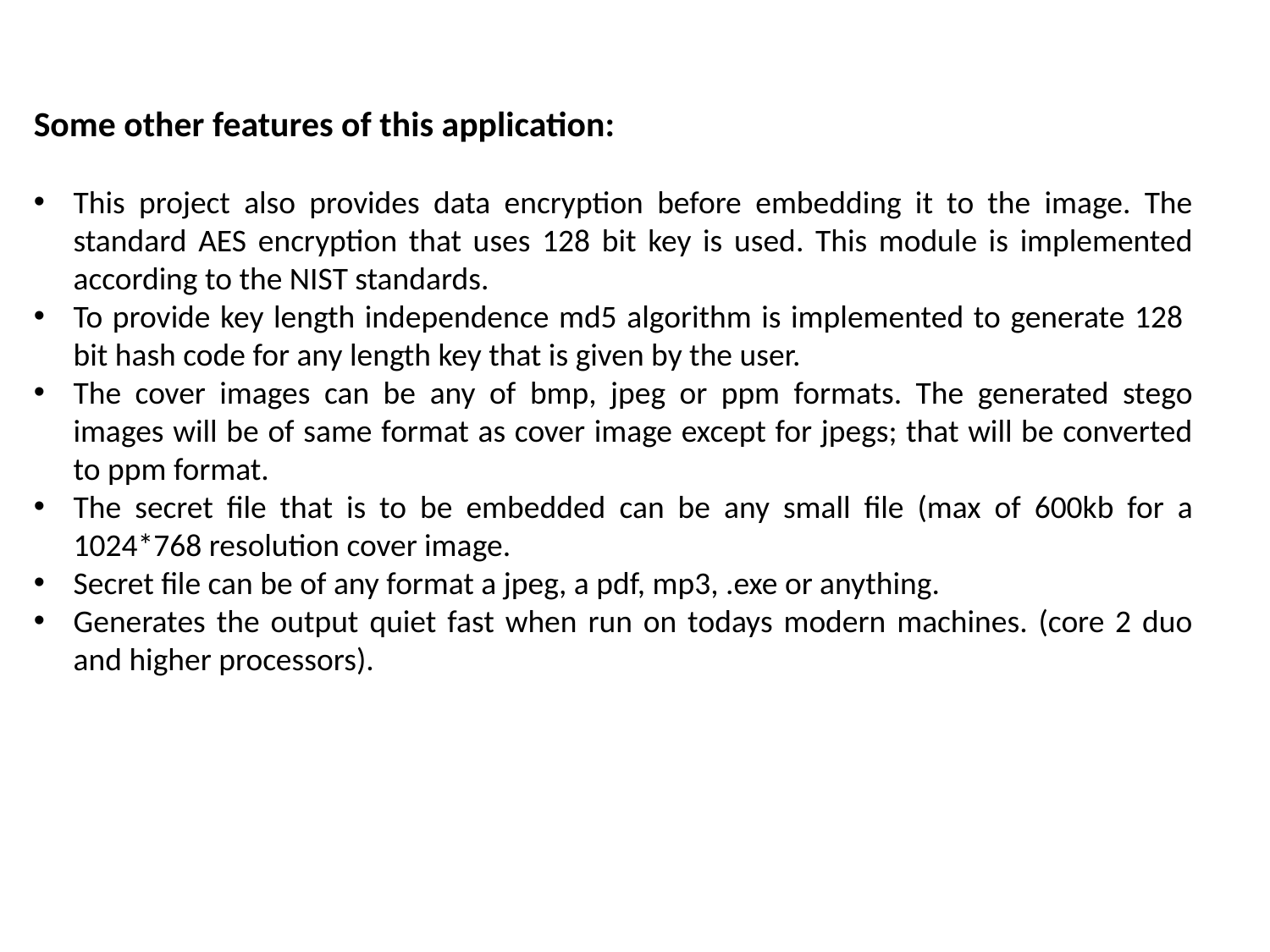

Some other features of this application:

This project also provides data encryption before embedding it to the image. The standard AES encryption that uses 128 bit key is used. This module is implemented according to the NIST standards.
To provide key length independence md5 algorithm is implemented to generate 128  bit hash code for any length key that is given by the user.
The cover images can be any of bmp, jpeg or ppm formats. The generated stego images will be of same format as cover image except for jpegs; that will be converted to ppm format.
The secret file that is to be embedded can be any small file (max of 600kb for a 1024*768 resolution cover image.
Secret file can be of any format a jpeg, a pdf, mp3, .exe or anything.
Generates the output quiet fast when run on todays modern machines. (core 2 duo and higher processors).